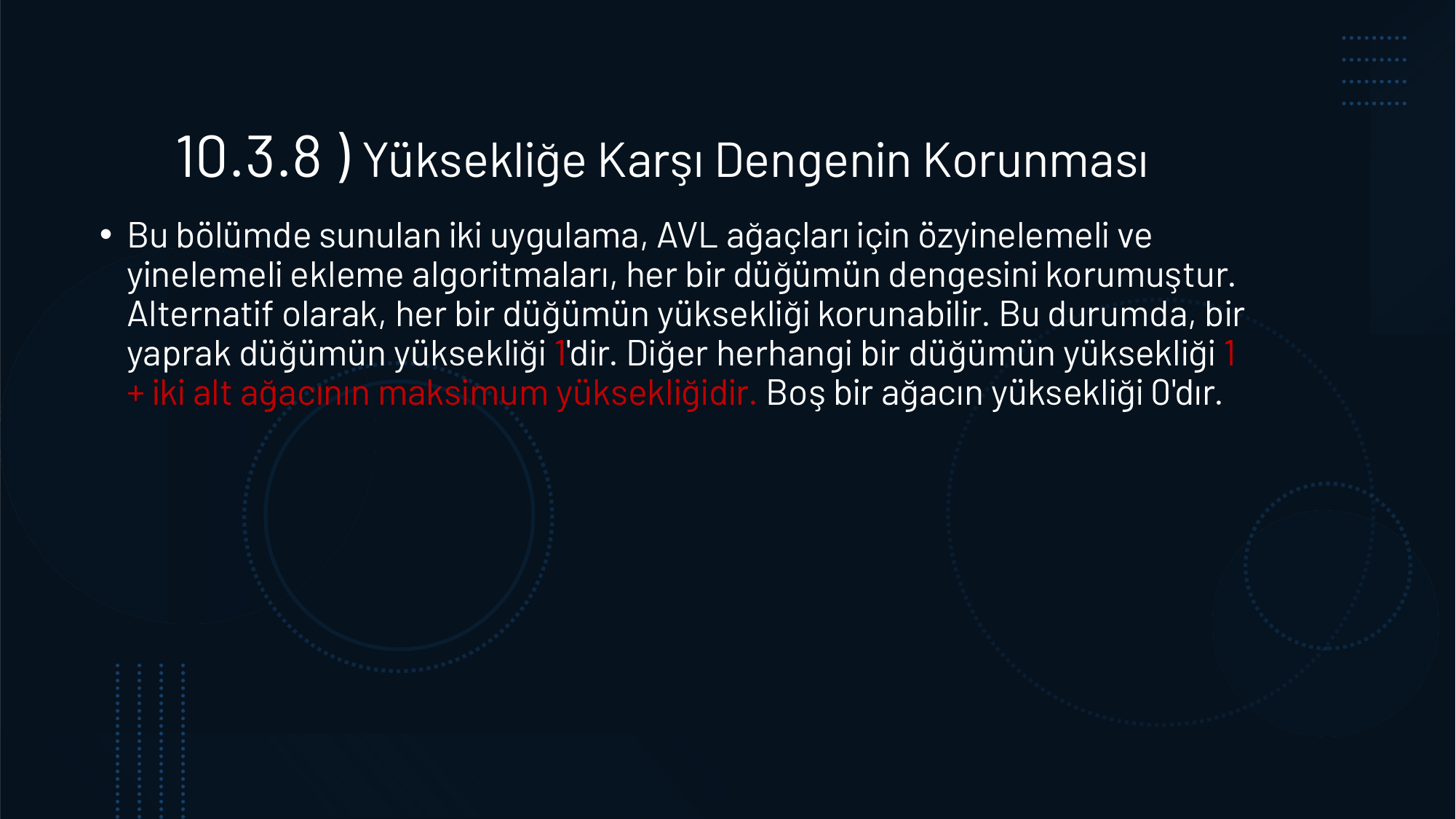

# 10.3.8 ) Yüksekliğe Karşı Dengenin Korunması

Bu bölümde sunulan iki uygulama, AVL ağaçları için özyinelemeli ve yinelemeli ekleme algoritmaları, her bir düğümün dengesini korumuştur. Alternatif olarak, her bir düğümün yüksekliği korunabilir. Bu durumda, bir yaprak düğümün yüksekliği 1'dir. Diğer herhangi bir düğümün yüksekliği 1 + iki alt ağacının maksimum yüksekliğidir. Boş bir ağacın yüksekliği 0'dır.